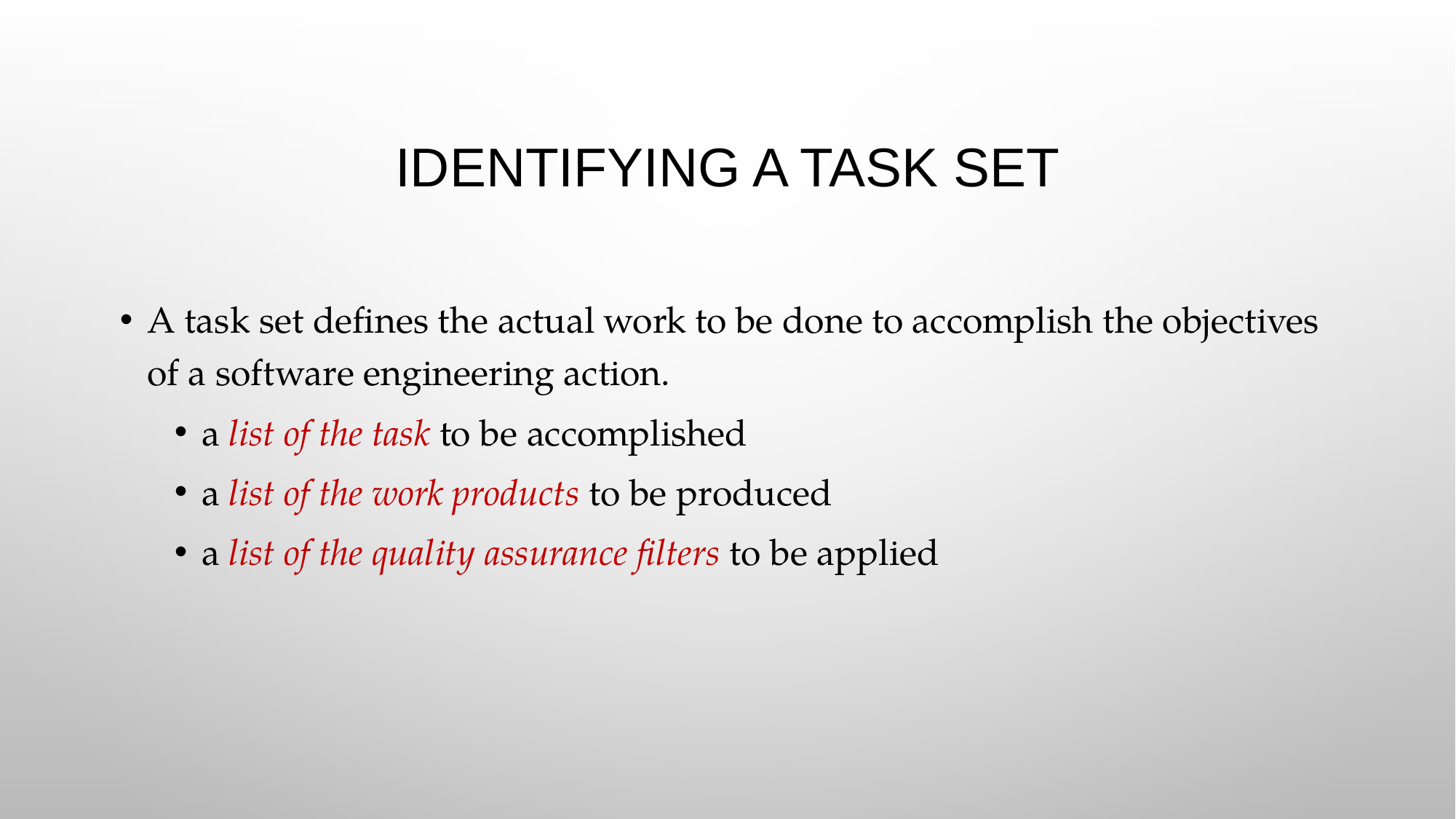

# Identifying a task set
A task set defines the actual work to be done to accomplish the objectives of a software engineering action.
a list of the task to be accomplished
a list of the work products to be produced
a list of the quality assurance filters to be applied